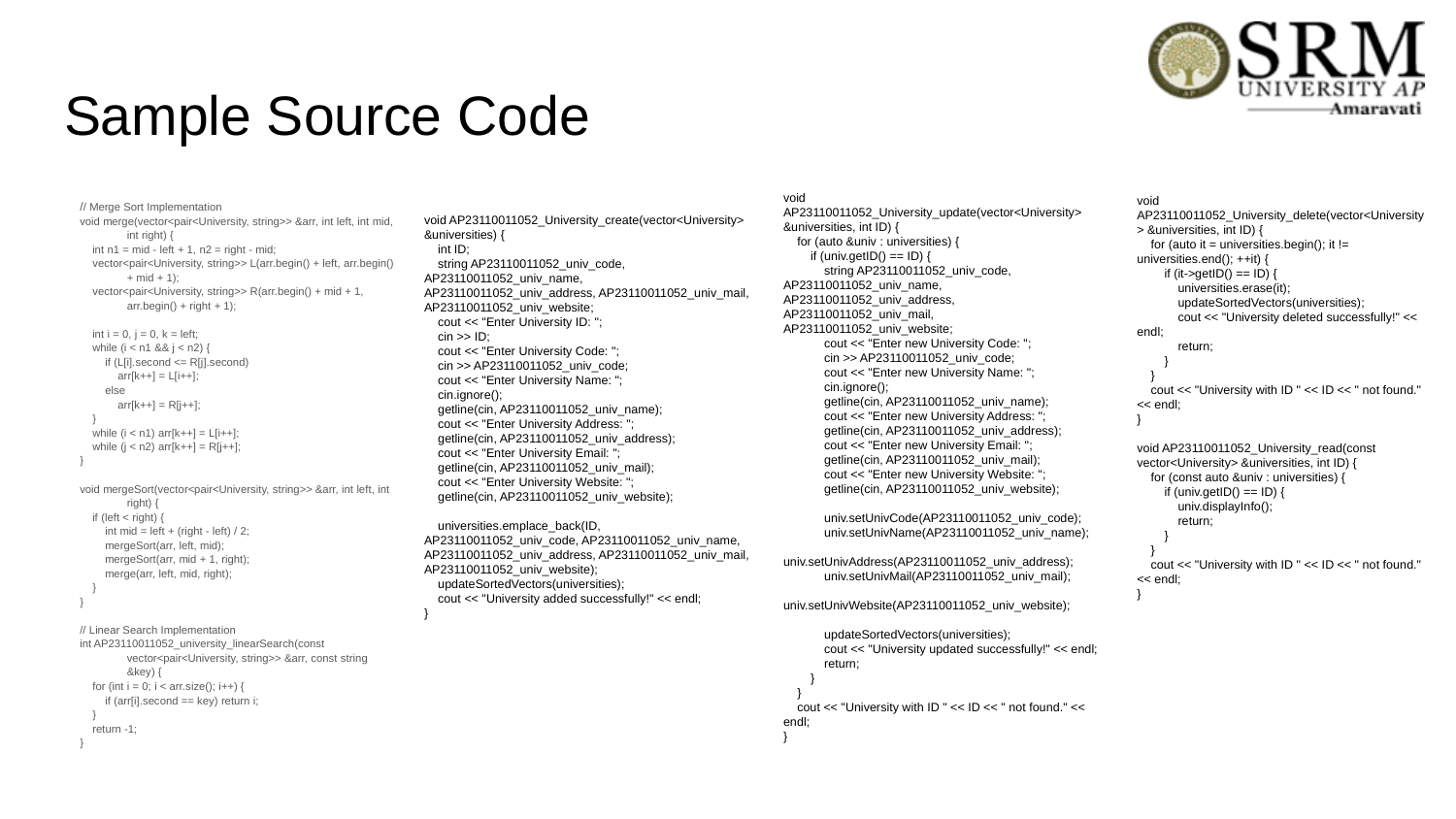

# Sample Source Code
void AP23110011052_University_update(vector<University> &universities, int ID) {
    for (auto &univ : universities) {
        if (univ.getID() == ID) {
            string AP23110011052_univ_code, AP23110011052_univ_name, AP23110011052_univ_address, AP23110011052_univ_mail, AP23110011052_univ_website;
            cout << "Enter new University Code: ";
            cin >> AP23110011052_univ_code;
            cout << "Enter new University Name: ";
            cin.ignore();
            getline(cin, AP23110011052_univ_name);
            cout << "Enter new University Address: ";
            getline(cin, AP23110011052_univ_address);
            cout << "Enter new University Email: ";
            getline(cin, AP23110011052_univ_mail);
            cout << "Enter new University Website: ";
            getline(cin, AP23110011052_univ_website);

            univ.setUnivCode(AP23110011052_univ_code);
            univ.setUnivName(AP23110011052_univ_name);
            univ.setUnivAddress(AP23110011052_univ_address);
            univ.setUnivMail(AP23110011052_univ_mail);
            univ.setUnivWebsite(AP23110011052_univ_website);

            updateSortedVectors(universities);
            cout << "University updated successfully!" << endl;
            return;
        }
    }
    cout << "University with ID " << ID << " not found." << endl;
}

// Merge Sort Implementation
void merge(vector<pair<University, string>> &arr, int left, int mid, int right) {
    int n1 = mid - left + 1, n2 = right - mid;
    vector<pair<University, string>> L(arr.begin() + left, arr.begin() + mid + 1);
    vector<pair<University, string>> R(arr.begin() + mid + 1, arr.begin() + right + 1);

    int i = 0, j = 0, k = left;
    while (i < n1 && j < n2) {
        if (L[i].second <= R[j].second)
            arr[k++] = L[i++];
        else
            arr[k++] = R[j++];
    }
    while (i < n1) arr[k++] = L[i++];
    while (j < n2) arr[k++] = R[j++];
}

void mergeSort(vector<pair<University, string>> &arr, int left, int right) {
    if (left < right) {
        int mid = left + (right - left) / 2;
        mergeSort(arr, left, mid);
        mergeSort(arr, mid + 1, right);
        merge(arr, left, mid, right);
    }
}

// Linear Search Implementation
int AP23110011052_university_linearSearch(const vector<pair<University, string>> &arr, const string &key) {
    for (int i = 0; i < arr.size(); i++) {
        if (arr[i].second == key) return i;
    }
    return -1;
}

void AP23110011052_University_delete(vector<University> &universities, int ID) {
    for (auto it = universities.begin(); it != universities.end(); ++it) {
        if (it->getID() == ID) {
            universities.erase(it);
            updateSortedVectors(universities);
            cout << "University deleted successfully!" << endl;
            return;
        }
    }
    cout << "University with ID " << ID << " not found." << endl;
}

void AP23110011052_University_read(const vector<University> &universities, int ID) {
    for (const auto &univ : universities) {
        if (univ.getID() == ID) {
            univ.displayInfo();
            return;
        }
    }
    cout << "University with ID " << ID << " not found." << endl;
}

void AP23110011052_University_create(vector<University> &universities) {
    int ID;
    string AP23110011052_univ_code, AP23110011052_univ_name, AP23110011052_univ_address, AP23110011052_univ_mail, AP23110011052_univ_website;
    cout << "Enter University ID: ";
    cin >> ID;
    cout << "Enter University Code: ";
    cin >> AP23110011052_univ_code;
    cout << "Enter University Name: ";
    cin.ignore();
    getline(cin, AP23110011052_univ_name);
    cout << "Enter University Address: ";
    getline(cin, AP23110011052_univ_address);
    cout << "Enter University Email: ";
    getline(cin, AP23110011052_univ_mail);
    cout << "Enter University Website: ";
    getline(cin, AP23110011052_univ_website);

    universities.emplace_back(ID, AP23110011052_univ_code, AP23110011052_univ_name, AP23110011052_univ_address, AP23110011052_univ_mail, AP23110011052_univ_website);
    updateSortedVectors(universities);
    cout << "University added successfully!" << endl;
}